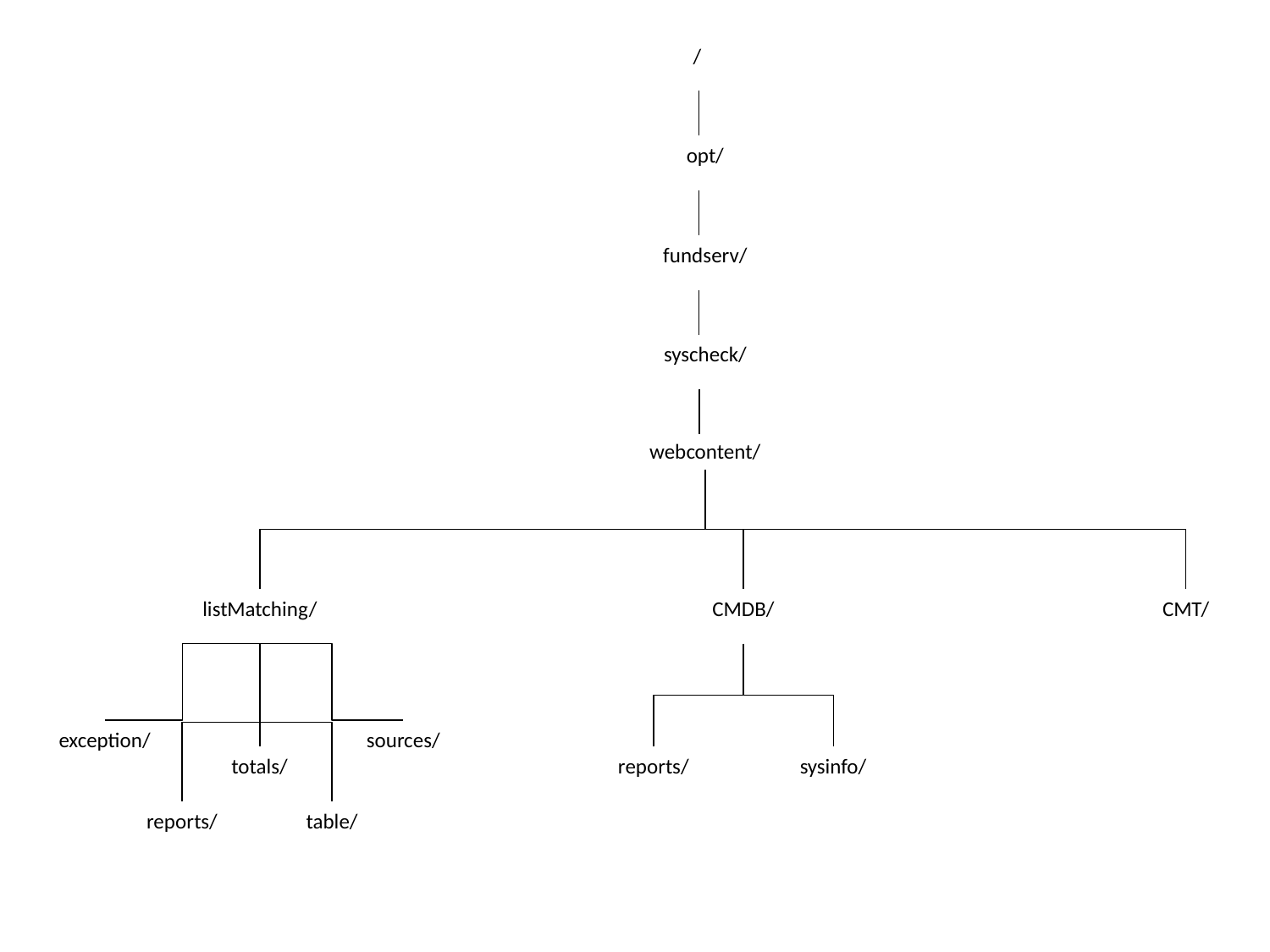

/
opt/
fundserv/
syscheck/
webcontent/
CMT/
listMatching/
exception/
sources/
totals/
reports/
table/
CMDB/
reports/
sysinfo/